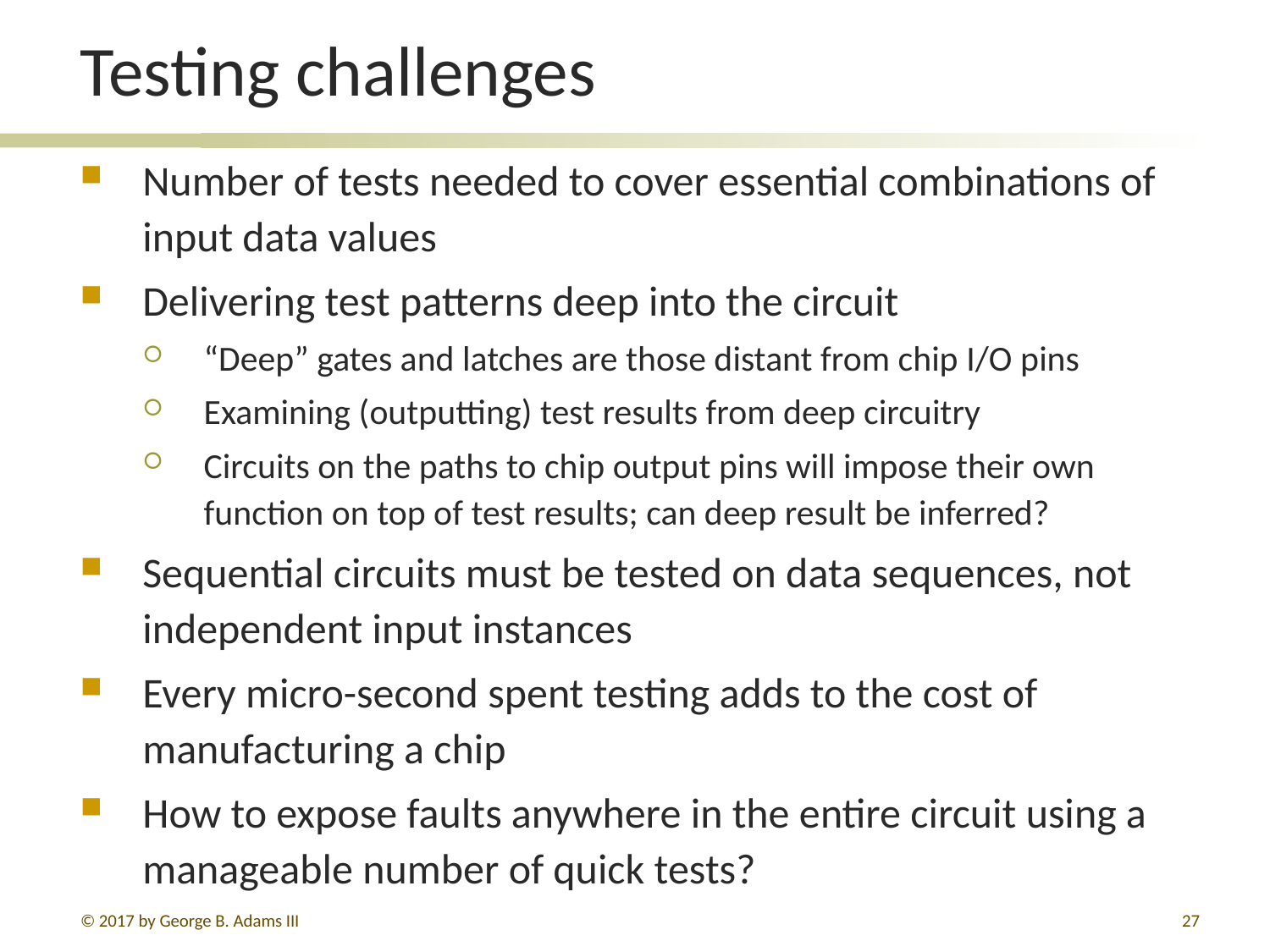

# Testing challenges
Number of tests needed to cover essential combinations of input data values
Delivering test patterns deep into the circuit
“Deep” gates and latches are those distant from chip I/O pins
Examining (outputting) test results from deep circuitry
Circuits on the paths to chip output pins will impose their own function on top of test results; can deep result be inferred?
Sequential circuits must be tested on data sequences, not independent input instances
Every micro-second spent testing adds to the cost of manufacturing a chip
How to expose faults anywhere in the entire circuit using a manageable number of quick tests?
© 2017 by George B. Adams III
27